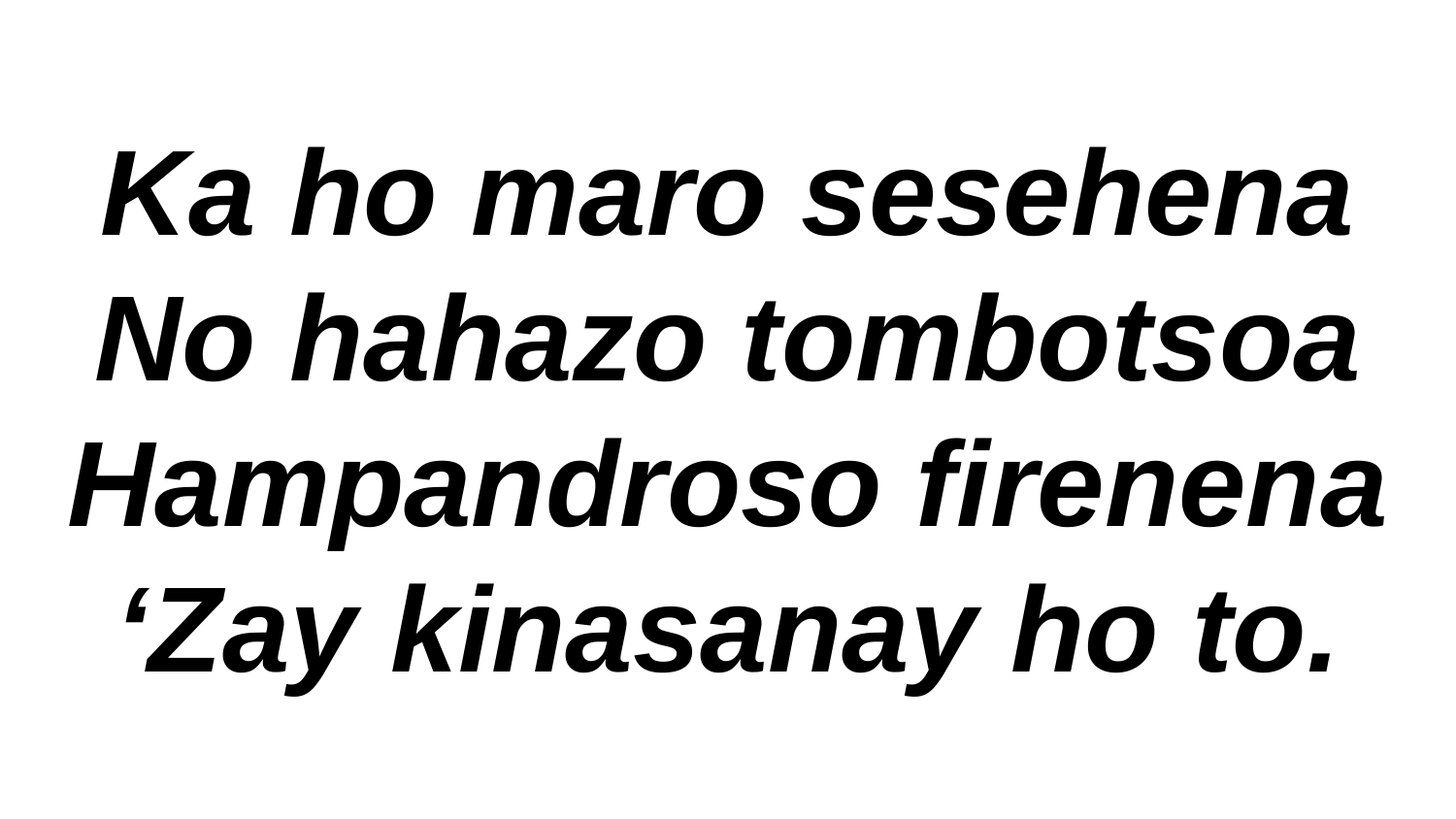

Ka ho maro sesehena
No hahazo tombotsoa
Hampandroso firenena
‘Zay kinasanay ho to.